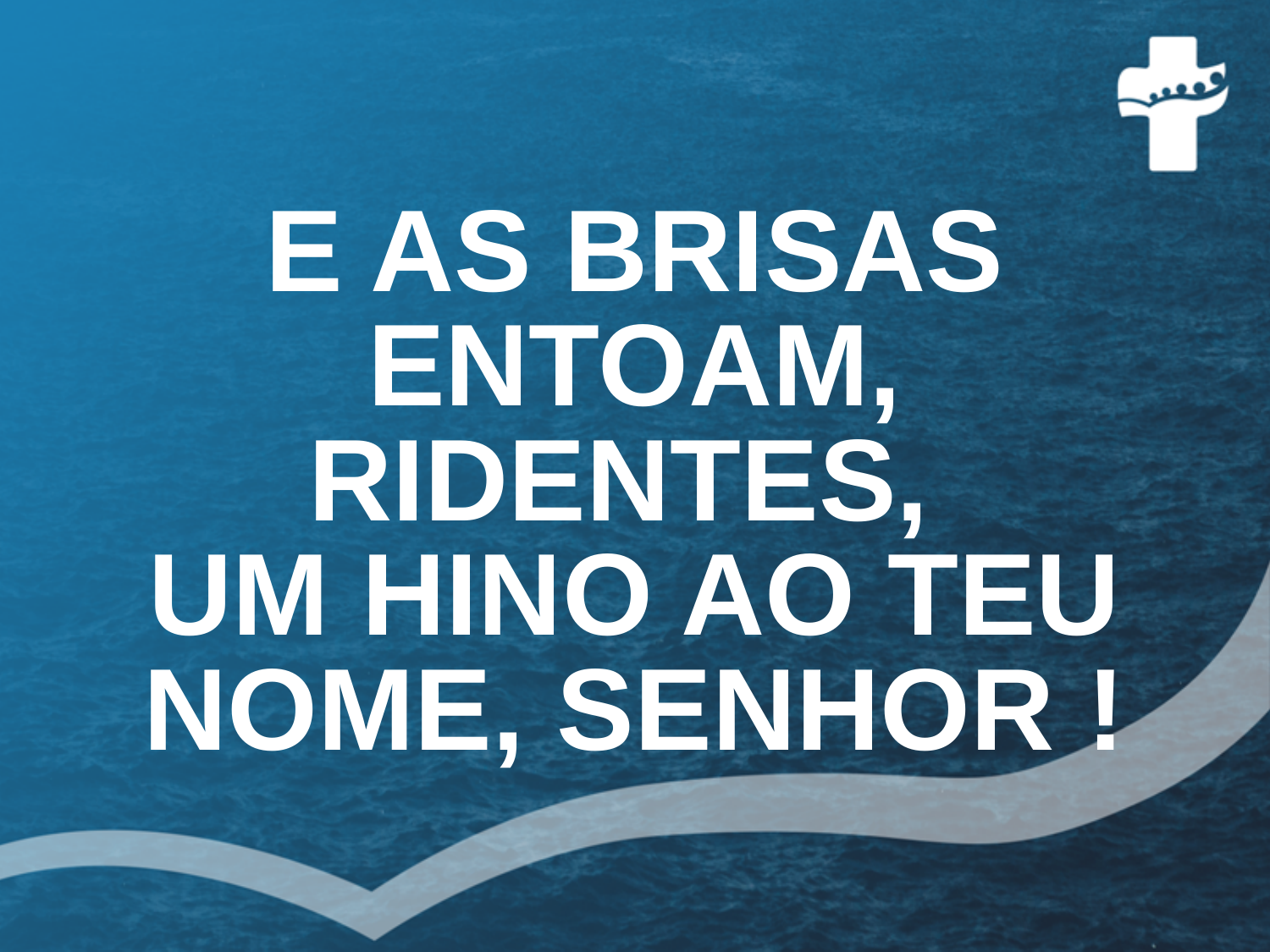

# E AS BRISAS ENTOAM, RIDENTES, UM HINO AO TEU NOME, SENHOR !